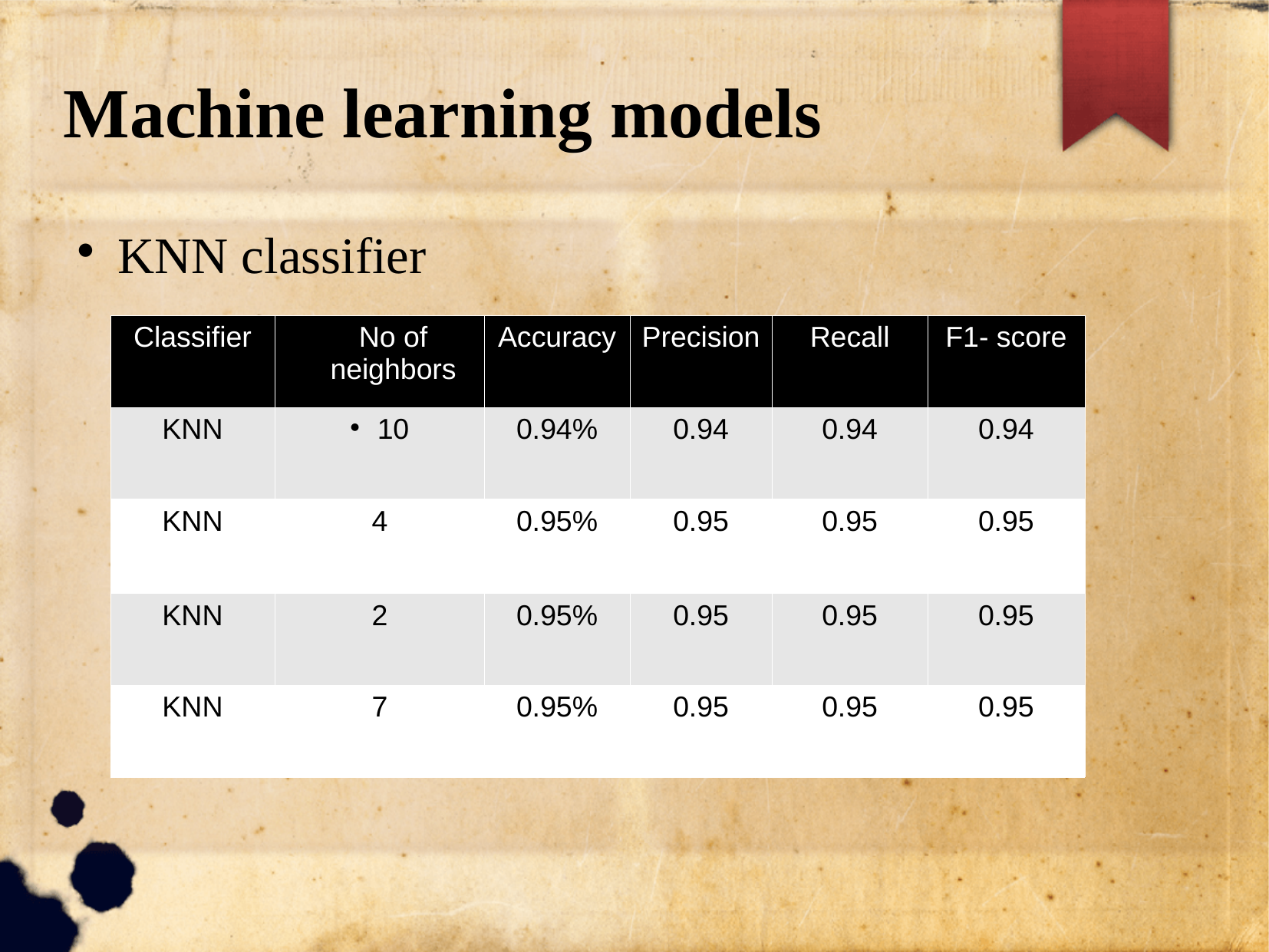

Machine learning models
KNN classifier
| Classifier | No of neighbors | Accuracy | Precision | Recall | F1- score |
| --- | --- | --- | --- | --- | --- |
| KNN | 10 | 0.94% | 0.94 | 0.94 | 0.94 |
| KNN | 4 | 0.95% | 0.95 | 0.95 | 0.95 |
| KNN | 2 | 0.95% | 0.95 | 0.95 | 0.95 |
| KNN | 7 | 0.95% | 0.95 | 0.95 | 0.95 |